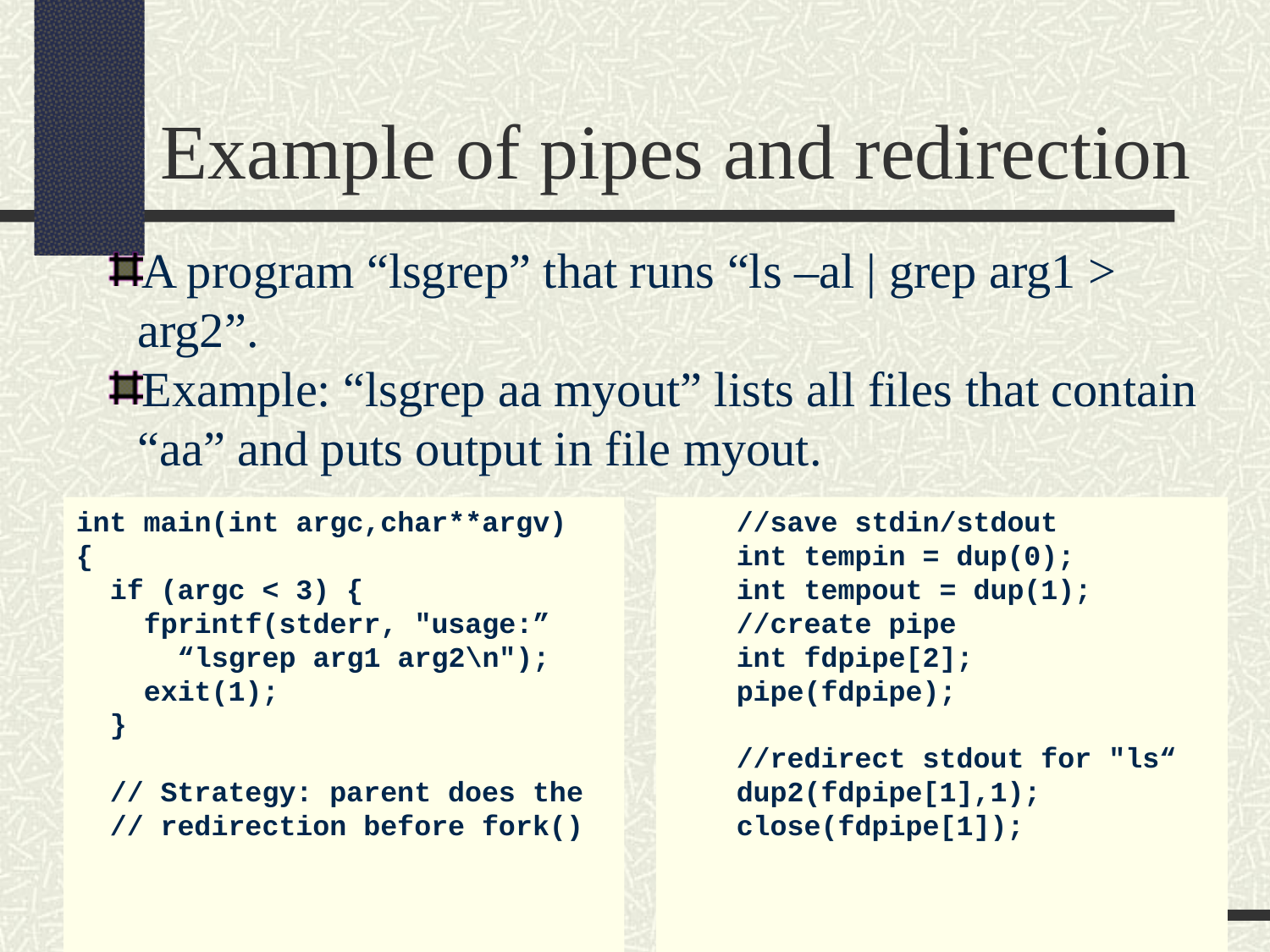

Example of pipes and redirection
A program “lsgrep” that runs “ls –al | grep arg1 > arg2”.
Example: “lsgrep aa myout” lists all files that contain “aa” and puts output in file myout.
int main(int argc,char**argv)
{
  if (argc < 3) {
    fprintf(stderr, "usage:”
      “lsgrep arg1 arg2\n");
    exit(1);
  }

  // Strategy: parent does the
  // redirection before fork()
    //save stdin/stdout
    int tempin = dup(0);
    int tempout = dup(1);
    //create pipe
    int fdpipe[2];
    pipe(fdpipe);

    //redirect stdout for "ls“
    dup2(fdpipe[1],1);
    close(fdpipe[1]);